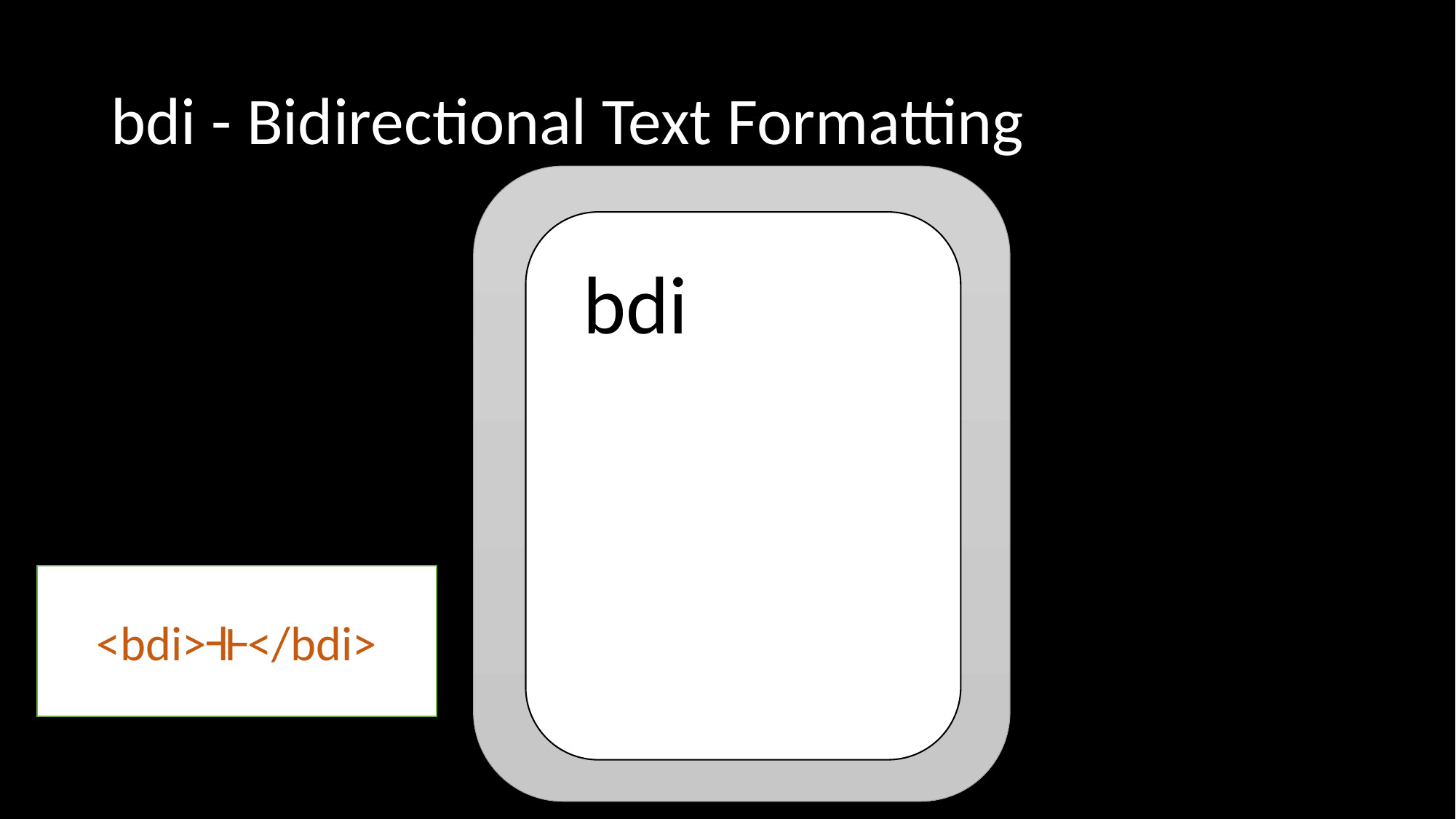

# bdi - Bidirectional Text Formatting

bdi
<bdi>˧Ⱶ</bdi>